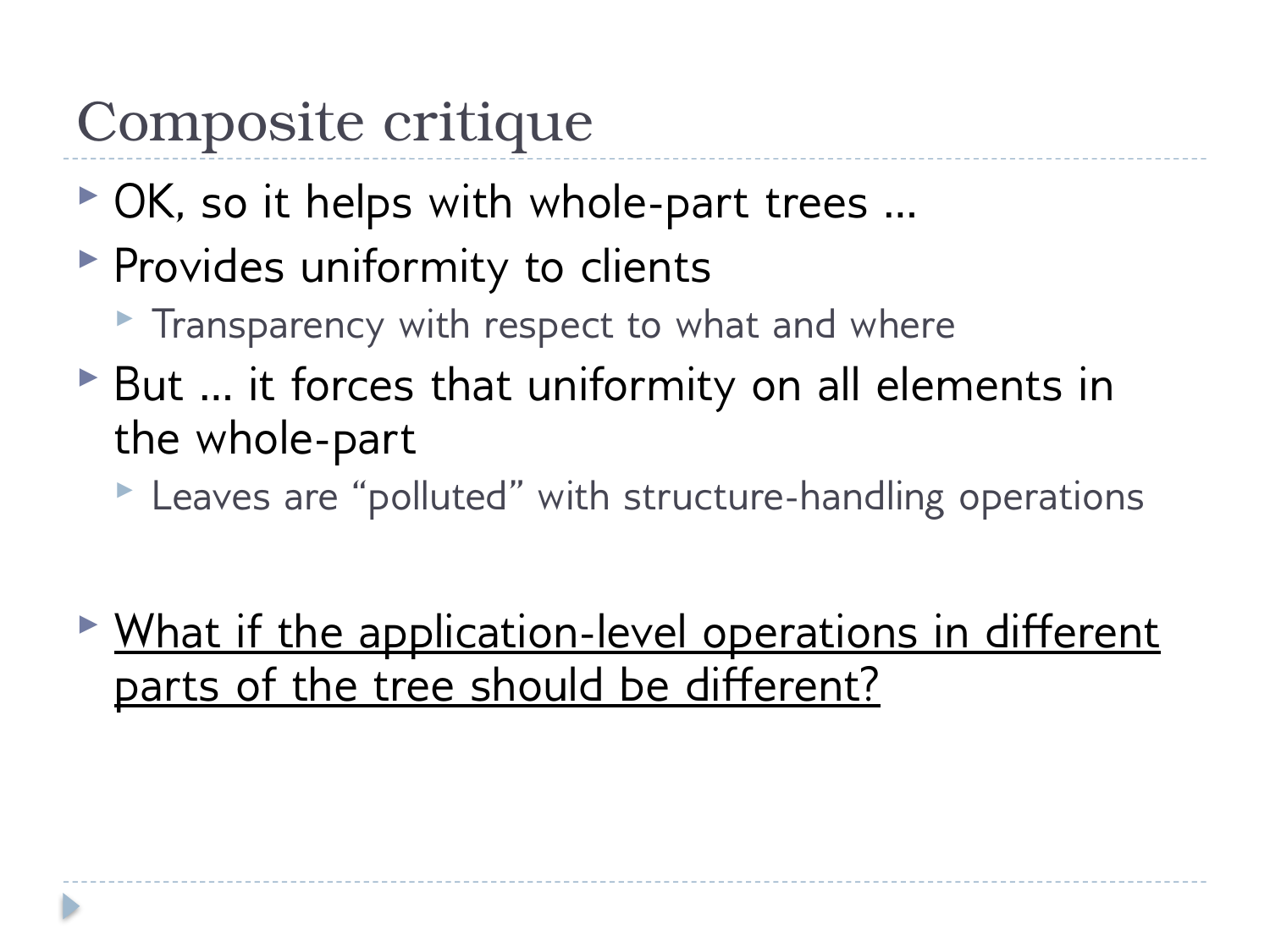

# Composite critique
OK, so it helps with whole-part trees …
Provides uniformity to clients
Transparency with respect to what and where
But … it forces that uniformity on all elements in the whole-part
Leaves are “polluted” with structure-handling operations

What if the application-level operations in different parts of the tree should be different?